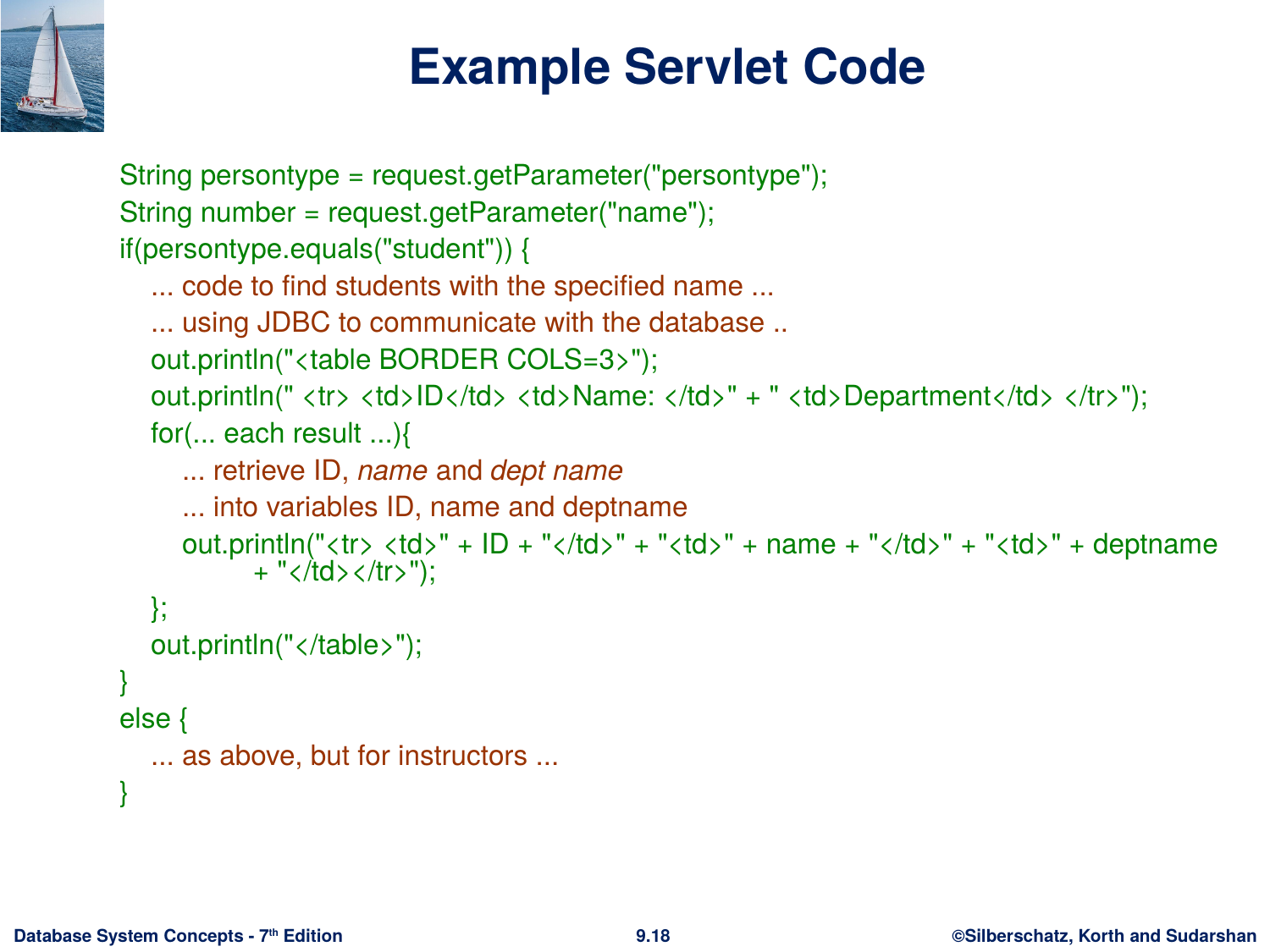

# Example Servlet Code
String persontype = request.getParameter("persontype");
String number = request.getParameter("name");
if(persontype.equals("student")) {
    ... code to find students with the specified name ...
    ... using JDBC to communicate with the database ..
    out.println("<table BORDER COLS=3>");
    out.println(" <tr> <td>ID</td> <td>Name: </td>" + " <td>Department</td> </tr>");
    for(... each result ...){
        ... retrieve ID, name and dept name
        ... into variables ID, name and deptname
        out.println("<tr> <td>" + ID + "</td>" + "<td>" + name + "</td>" + "<td>" + deptname
           + "</td></tr>");
    };
    out.println("</table>");
}
else {
    ... as above, but for instructors ...
}